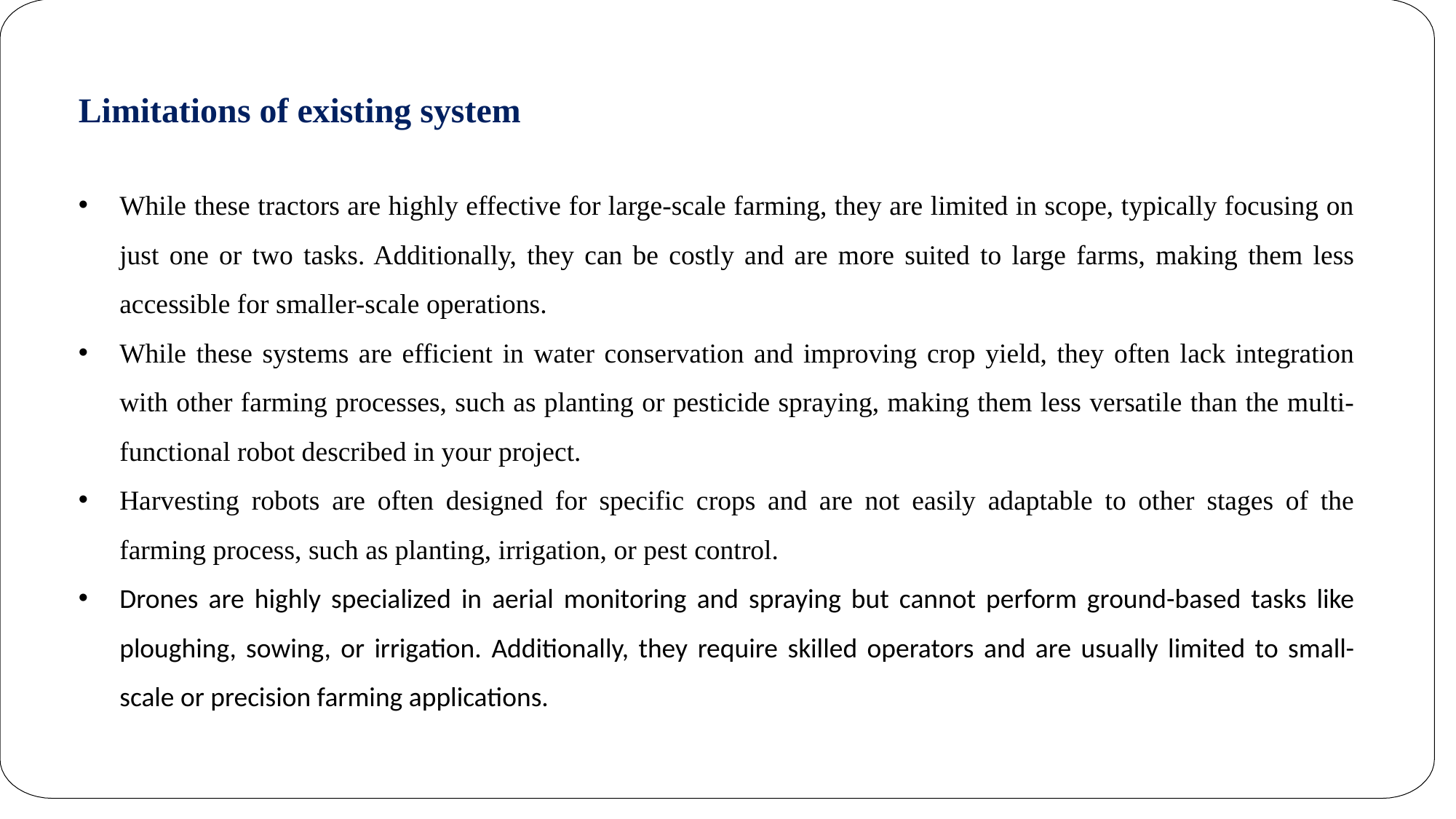

Limitations of existing system

While these tractors are highly effective for large-scale farming, they are limited in scope, typically focusing on just one or two tasks. Additionally, they can be costly and are more suited to large farms, making them less accessible for smaller-scale operations.
While these systems are efficient in water conservation and improving crop yield, they often lack integration with other farming processes, such as planting or pesticide spraying, making them less versatile than the multi-functional robot described in your project.
Harvesting robots are often designed for specific crops and are not easily adaptable to other stages of the farming process, such as planting, irrigation, or pest control.
Drones are highly specialized in aerial monitoring and spraying but cannot perform ground-based tasks like ploughing, sowing, or irrigation. Additionally, they require skilled operators and are usually limited to small-scale or precision farming applications.